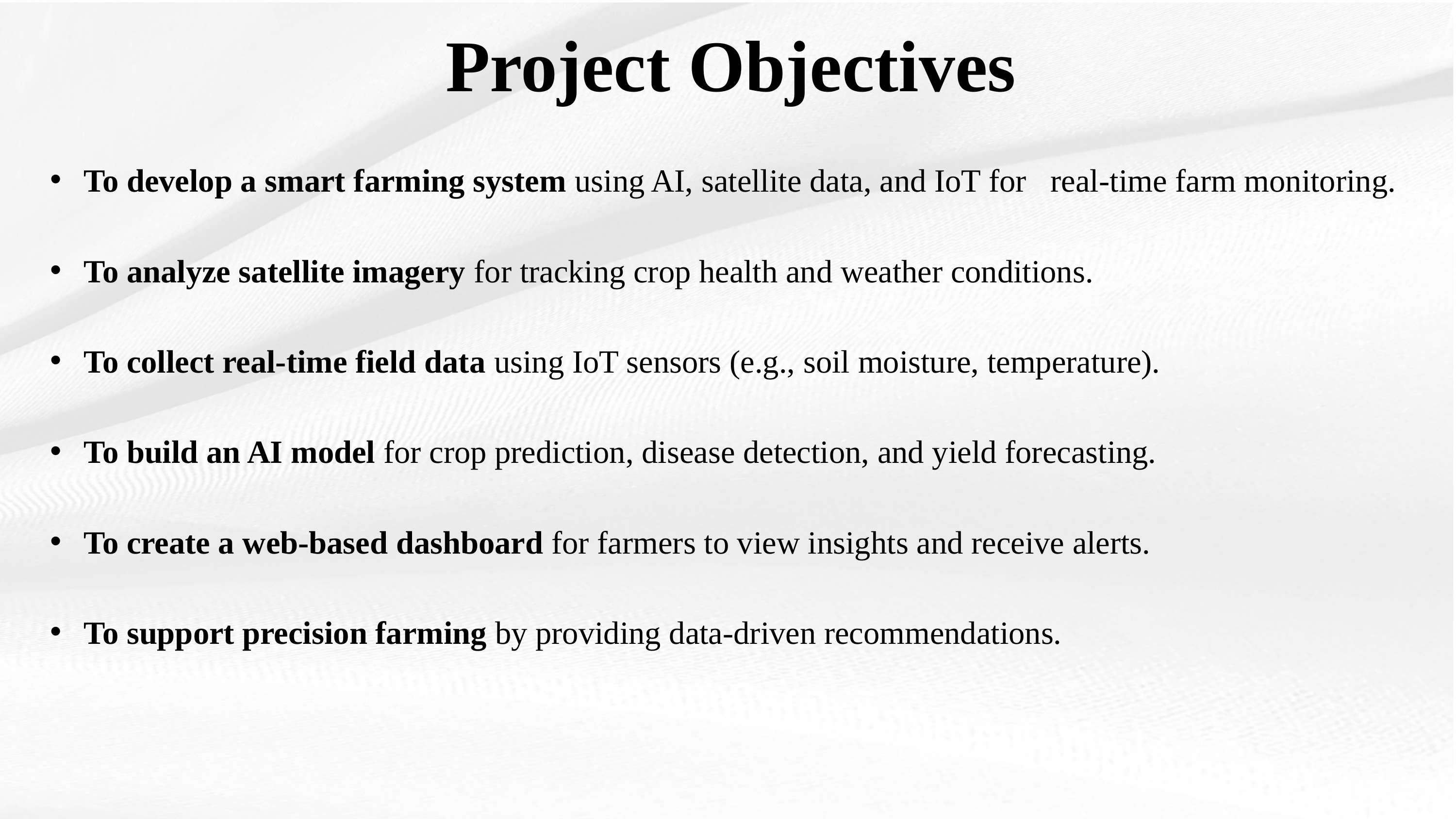

# Project Objectives
 To develop a smart farming system using AI, satellite data, and IoT for   real-time farm monitoring.

 To analyze satellite imagery for tracking crop health and weather conditions.

 To collect real-time field data using IoT sensors (e.g., soil moisture, temperature).

 To build an AI model for crop prediction, disease detection, and yield forecasting.

 To create a web-based dashboard for farmers to view insights and receive alerts.

 To support precision farming by providing data-driven recommendations.